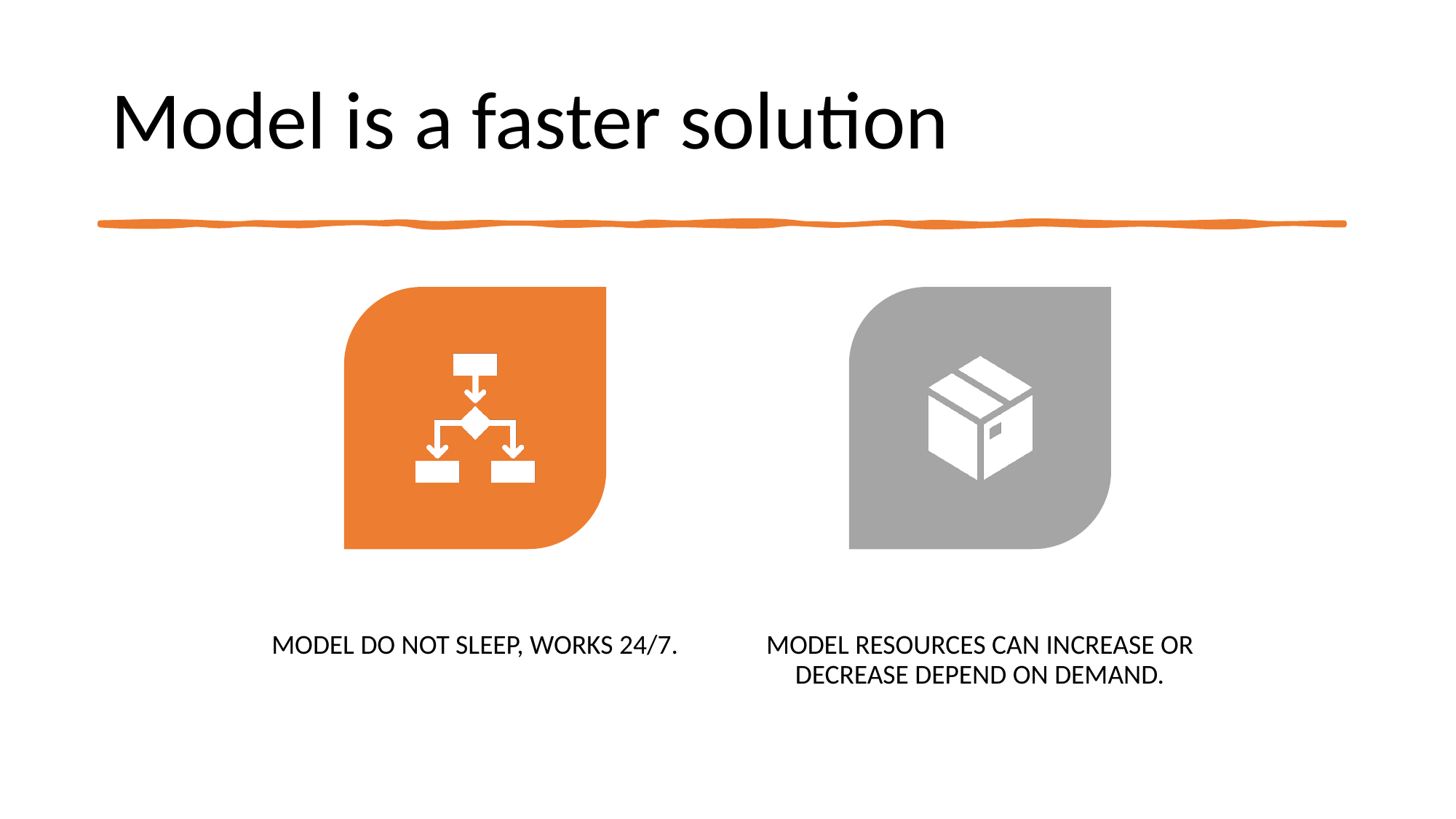

# Model is a faster solution

Model do not sleep, works 24/7.
Model resources can increase or decrease depend on demand.